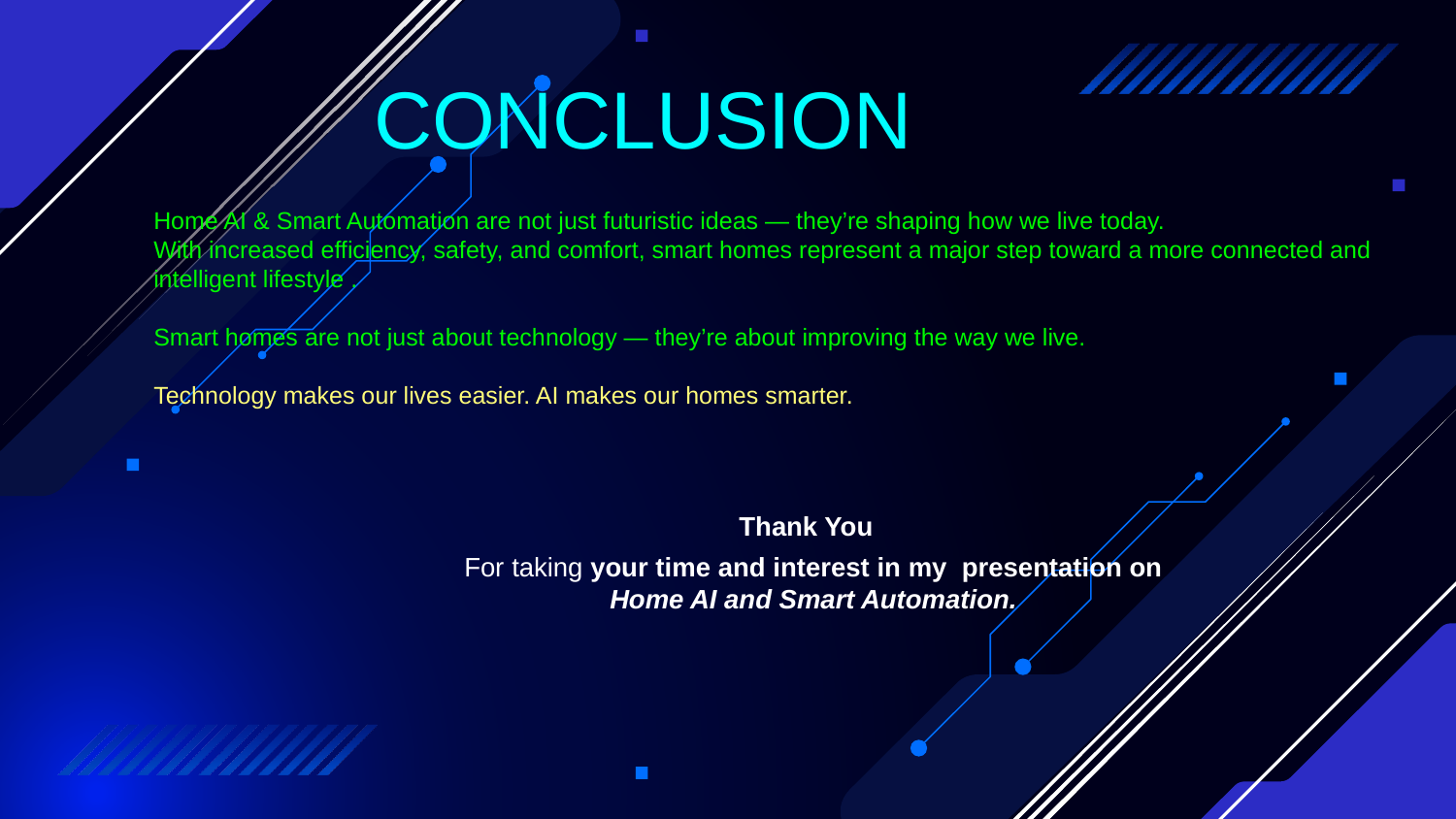

# CONCLUSION
Home AI & Smart Automation are not just futuristic ideas — they’re shaping how we live today.
With increased efficiency, safety, and comfort, smart homes represent a major step toward a more connected and intelligent lifestyle .

Smart homes are not just about technology — they’re about improving the way we live.

Technology makes our lives easier. AI makes our homes smarter.

Thank You
For taking your time and interest in my  presentation on
Home AI and Smart Automation.